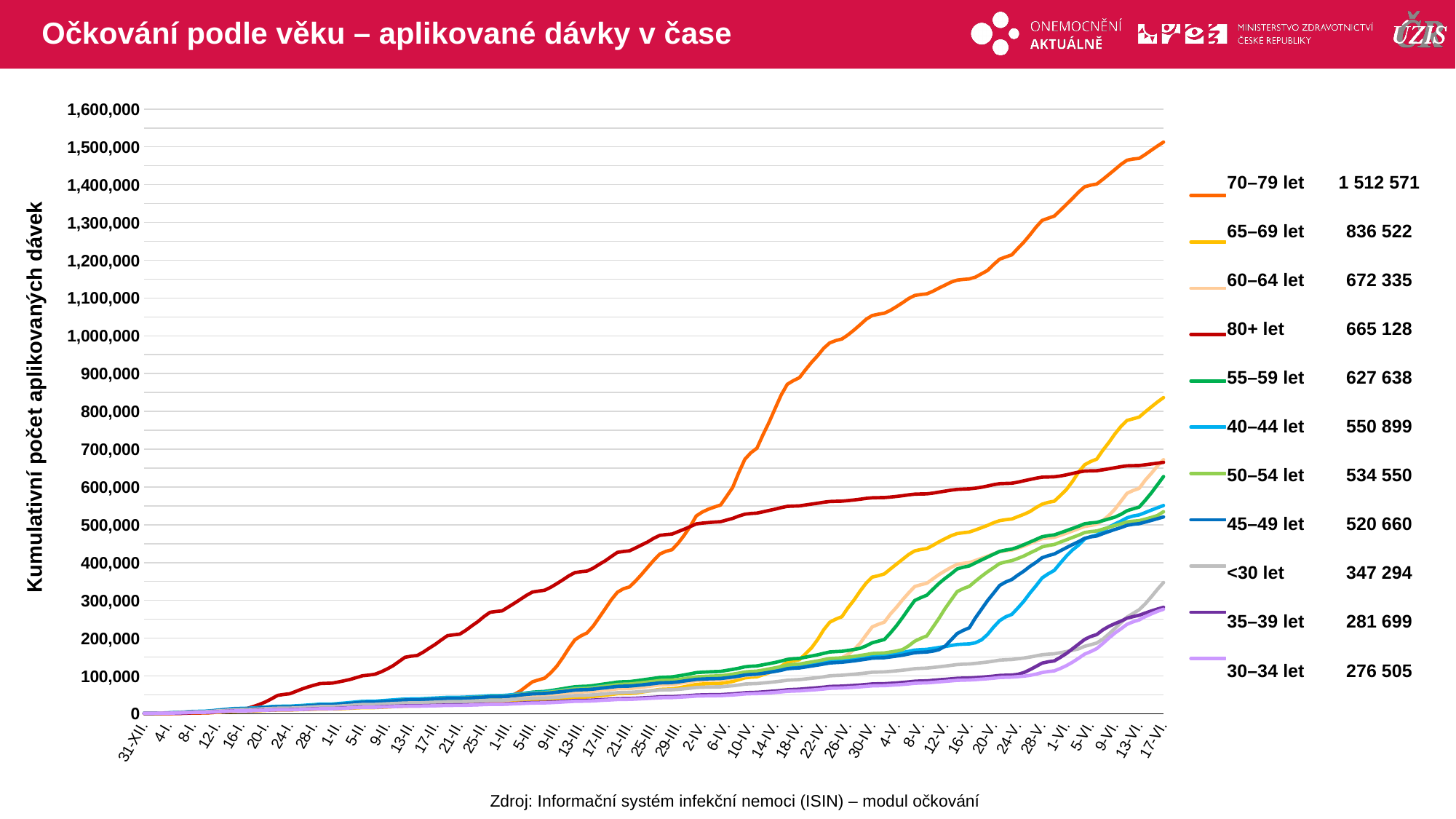

# Očkování podle věku – aplikované dávky v čase

### Chart

| Category | 70–79 | 65–69 | 60–64 | 80+ | 55–59 | 40–44 | 50–54 | 45–49 | <30 | 35–39 | 30–34 |
|---|---|---|---|---|---|---|---|---|---|---|---|
| 31-XII. | 597.0 | 618.0 | 907.0 | 717.0 | 1129.0 | 1537.0 | 1227.0 | 1290.0 | 1404.0 | 853.0 | 977.0 |
| 1-I. | 605.0 | 630.0 | 930.0 | 720.0 | 1159.0 | 1582.0 | 1260.0 | 1323.0 | 1425.0 | 873.0 | 994.0 |
| 2-I. | 645.0 | 680.0 | 1037.0 | 732.0 | 1286.0 | 1783.0 | 1404.0 | 1480.0 | 1579.0 | 973.0 | 1097.0 |
| 3-I. | 674.0 | 722.0 | 1100.0 | 735.0 | 1386.0 | 1932.0 | 1515.0 | 1596.0 | 1681.0 | 1037.0 | 1182.0 |
| 4-I. | 805.0 | 916.0 | 1390.0 | 766.0 | 1808.0 | 2448.0 | 1928.0 | 2068.0 | 2040.0 | 1319.0 | 1471.0 |
| 5-I. | 954.0 | 1141.0 | 1728.0 | 807.0 | 2329.0 | 3089.0 | 2494.0 | 2626.0 | 2527.0 | 1689.0 | 1835.0 |
| 6-I. | 1191.0 | 1425.0 | 2190.0 | 874.0 | 2980.0 | 3923.0 | 3210.0 | 3372.0 | 3157.0 | 2120.0 | 2276.0 |
| 7-I. | 1644.0 | 1798.0 | 2858.0 | 1277.0 | 3818.0 | 4915.0 | 4132.0 | 4310.0 | 4013.0 | 2690.0 | 2841.0 |
| 8-I. | 2151.0 | 2248.0 | 3607.0 | 2137.0 | 4830.0 | 6189.0 | 5250.0 | 5492.0 | 4989.0 | 3363.0 | 3504.0 |
| 9-I. | 2330.0 | 2395.0 | 3787.0 | 2324.0 | 5044.0 | 6394.0 | 5443.0 | 5703.0 | 5141.0 | 3508.0 | 3614.0 |
| 10-I. | 2481.0 | 2526.0 | 3929.0 | 2431.0 | 5231.0 | 6602.0 | 5630.0 | 5897.0 | 5292.0 | 3621.0 | 3724.0 |
| 11-I. | 2939.0 | 2989.0 | 4723.0 | 3067.0 | 6269.0 | 7928.0 | 6695.0 | 7074.0 | 6344.0 | 4295.0 | 4388.0 |
| 12-I. | 3839.0 | 3696.0 | 5745.0 | 4725.0 | 7539.0 | 9499.0 | 8014.0 | 8572.0 | 7480.0 | 5186.0 | 5218.0 |
| 13-I. | 5040.0 | 4451.0 | 6716.0 | 6425.0 | 8884.0 | 10964.0 | 9443.0 | 9960.0 | 8510.0 | 6054.0 | 5984.0 |
| 14-I. | 6458.0 | 5329.0 | 7841.0 | 8713.0 | 10372.0 | 12550.0 | 10948.0 | 11454.0 | 9620.0 | 6914.0 | 6759.0 |
| 15-I. | 7692.0 | 6144.0 | 8957.0 | 11007.0 | 11752.0 | 13963.0 | 12394.0 | 12761.0 | 10619.0 | 7666.0 | 7464.0 |
| 16-I. | 8045.0 | 6310.0 | 9139.0 | 12515.0 | 11941.0 | 14174.0 | 12606.0 | 12917.0 | 10757.0 | 7762.0 | 7552.0 |
| 17-I. | 8271.0 | 6422.0 | 9279.0 | 14167.0 | 12080.0 | 14341.0 | 12767.0 | 13072.0 | 10947.0 | 7854.0 | 7674.0 |
| 18-I. | 9267.0 | 7137.0 | 10184.0 | 18924.0 | 13112.0 | 15557.0 | 13875.0 | 14130.0 | 11738.0 | 8470.0 | 8288.0 |
| 19-I. | 10253.0 | 7870.0 | 11086.0 | 24635.0 | 14273.0 | 16713.0 | 15018.0 | 15253.0 | 12484.0 | 9027.0 | 8847.0 |
| 20-I. | 11373.0 | 8566.0 | 12054.0 | 31230.0 | 15448.0 | 17805.0 | 16183.0 | 16323.0 | 13270.0 | 9622.0 | 9385.0 |
| 21-I. | 12521.0 | 9218.0 | 12840.0 | 39531.0 | 16519.0 | 18891.0 | 17294.0 | 17314.0 | 13992.0 | 10155.0 | 9873.0 |
| 22-I. | 13384.0 | 9693.0 | 13408.0 | 48488.0 | 17367.0 | 19748.0 | 18093.0 | 18103.0 | 14563.0 | 10583.0 | 10255.0 |
| 23-I. | 13595.0 | 9794.0 | 13561.0 | 50968.0 | 17563.0 | 19958.0 | 18302.0 | 18276.0 | 14716.0 | 10685.0 | 10351.0 |
| 24-I. | 13727.0 | 9882.0 | 13661.0 | 52805.0 | 17696.0 | 20124.0 | 18452.0 | 18420.0 | 14840.0 | 10759.0 | 10445.0 |
| 25-I. | 14258.0 | 10309.0 | 14201.0 | 58954.0 | 18434.0 | 20946.0 | 19159.0 | 19207.0 | 15490.0 | 11209.0 | 10897.0 |
| 26-I. | 14896.0 | 10883.0 | 14907.0 | 65317.0 | 19409.0 | 21948.0 | 20180.0 | 20136.0 | 16300.0 | 11759.0 | 11432.0 |
| 27-I. | 15478.0 | 11321.0 | 15586.0 | 70814.0 | 20361.0 | 23009.0 | 21185.0 | 21115.0 | 17091.0 | 12320.0 | 11974.0 |
| 28-I. | 16083.0 | 11783.0 | 16360.0 | 75458.0 | 21292.0 | 24106.0 | 22183.0 | 22154.0 | 17975.0 | 13007.0 | 12558.0 |
| 29-I. | 16726.0 | 12317.0 | 17223.0 | 79799.0 | 22428.0 | 25393.0 | 23404.0 | 23443.0 | 18908.0 | 13656.0 | 13208.0 |
| 30-I. | 16859.0 | 12435.0 | 17340.0 | 80428.0 | 22574.0 | 25525.0 | 23522.0 | 23583.0 | 19008.0 | 13725.0 | 13276.0 |
| 31-I. | 17006.0 | 12545.0 | 17446.0 | 81087.0 | 22695.0 | 25663.0 | 23652.0 | 23705.0 | 19124.0 | 13813.0 | 13361.0 |
| 1-II. | 17627.0 | 13071.0 | 18225.0 | 84029.0 | 23667.0 | 26892.0 | 24692.0 | 24766.0 | 20087.0 | 14428.0 | 13991.0 |
| 2-II. | 18481.0 | 13749.0 | 19182.0 | 87355.0 | 24879.0 | 28301.0 | 25969.0 | 26175.0 | 21165.0 | 15254.0 | 14711.0 |
| 3-II. | 19621.0 | 14509.0 | 20147.0 | 90952.0 | 26246.0 | 29785.0 | 27366.0 | 27604.0 | 22190.0 | 16085.0 | 15477.0 |
| 4-II. | 20951.0 | 15389.0 | 21247.0 | 95730.0 | 27731.0 | 31390.0 | 28913.0 | 29132.0 | 23374.0 | 16988.0 | 16311.0 |
| 5-II. | 22095.0 | 16169.0 | 22339.0 | 100475.0 | 29032.0 | 32775.0 | 30301.0 | 30432.0 | 24382.0 | 17727.0 | 16989.0 |
| 6-II. | 22253.0 | 16286.0 | 22480.0 | 102254.0 | 29182.0 | 32937.0 | 30457.0 | 30574.0 | 24501.0 | 17813.0 | 17082.0 |
| 7-II. | 22420.0 | 16375.0 | 22579.0 | 104361.0 | 29325.0 | 33059.0 | 30581.0 | 30706.0 | 24641.0 | 17881.0 | 17159.0 |
| 8-II. | 23366.0 | 17013.0 | 23475.0 | 110433.0 | 30394.0 | 34254.0 | 31633.0 | 31778.0 | 25474.0 | 18503.0 | 17738.0 |
| 9-II. | 24495.0 | 17724.0 | 24319.0 | 118031.0 | 31498.0 | 35413.0 | 32694.0 | 32861.0 | 26187.0 | 19063.0 | 18304.0 |
| 10-II. | 25807.0 | 18443.0 | 25271.0 | 126769.0 | 32725.0 | 36560.0 | 33869.0 | 33991.0 | 26887.0 | 19644.0 | 18796.0 |
| 11-II. | 27521.0 | 19340.0 | 26330.0 | 137986.0 | 33970.0 | 37802.0 | 35116.0 | 35240.0 | 27699.0 | 20314.0 | 19349.0 |
| 12-II. | 28986.0 | 20129.0 | 27214.0 | 149377.0 | 35116.0 | 38968.0 | 36274.0 | 36329.0 | 28481.0 | 20871.0 | 19858.0 |
| 13-II. | 29329.0 | 20263.0 | 27358.0 | 152288.0 | 35307.0 | 39130.0 | 36459.0 | 36472.0 | 28624.0 | 20940.0 | 19932.0 |
| 14-II. | 29415.0 | 20327.0 | 27414.0 | 154082.0 | 35387.0 | 39179.0 | 36543.0 | 36518.0 | 28660.0 | 20969.0 | 19956.0 |
| 15-II. | 30363.0 | 20835.0 | 28007.0 | 162974.0 | 36108.0 | 39965.0 | 37306.0 | 37242.0 | 29266.0 | 21382.0 | 20375.0 |
| 16-II. | 31574.0 | 21427.0 | 28622.0 | 173553.0 | 36860.0 | 40743.0 | 38096.0 | 37915.0 | 29955.0 | 21773.0 | 20732.0 |
| 17-II. | 32859.0 | 22024.0 | 29301.0 | 183713.0 | 37758.0 | 41523.0 | 39001.0 | 38688.0 | 30640.0 | 22202.0 | 21144.0 |
| 18-II. | 34214.0 | 22805.0 | 30133.0 | 195472.0 | 38718.0 | 42403.0 | 39946.0 | 39544.0 | 31258.0 | 22684.0 | 21588.0 |
| 19-II. | 35488.0 | 23419.0 | 30777.0 | 206626.0 | 39615.0 | 43250.0 | 40850.0 | 40371.0 | 31967.0 | 23156.0 | 22012.0 |
| 20-II. | 35624.0 | 23500.0 | 30863.0 | 208839.0 | 39706.0 | 43337.0 | 40940.0 | 40471.0 | 32056.0 | 23215.0 | 22072.0 |
| 21-II. | 35687.0 | 23534.0 | 30905.0 | 210465.0 | 39750.0 | 43361.0 | 40986.0 | 40538.0 | 32079.0 | 23233.0 | 22095.0 |
| 22-II. | 36553.0 | 23994.0 | 31459.0 | 220465.0 | 40450.0 | 44003.0 | 41662.0 | 41107.0 | 32688.0 | 23568.0 | 22514.0 |
| 23-II. | 37592.0 | 24633.0 | 32138.0 | 232424.0 | 41282.0 | 44894.0 | 42557.0 | 41910.0 | 33402.0 | 24093.0 | 23005.0 |
| 24-II. | 38987.0 | 25343.0 | 32976.0 | 243602.0 | 42226.0 | 45765.0 | 43491.0 | 42756.0 | 34159.0 | 24560.0 | 23545.0 |
| 25-II. | 40648.0 | 26128.0 | 33847.0 | 256927.0 | 43292.0 | 46830.0 | 44559.0 | 43825.0 | 35032.0 | 25201.0 | 24148.0 |
| 26-II. | 42603.0 | 26941.0 | 34709.0 | 268307.0 | 44357.0 | 47854.0 | 45552.0 | 44770.0 | 35946.0 | 25738.0 | 24719.0 |
| 27-II. | 42923.0 | 27019.0 | 34802.0 | 270541.0 | 44474.0 | 48001.0 | 45662.0 | 44881.0 | 36088.0 | 25802.0 | 24800.0 |
| 28-II. | 43064.0 | 27089.0 | 34934.0 | 272196.0 | 44681.0 | 48124.0 | 45824.0 | 45006.0 | 36188.0 | 25847.0 | 24875.0 |
| 1-III. | 45723.0 | 28130.0 | 36381.0 | 282145.0 | 46363.0 | 49340.0 | 47008.0 | 46149.0 | 36955.0 | 26501.0 | 25479.0 |
| 2-III. | 51066.0 | 29675.0 | 39082.0 | 292012.0 | 49565.0 | 50992.0 | 48802.0 | 47699.0 | 37890.0 | 27274.0 | 26172.0 |
| 3-III. | 60242.0 | 31319.0 | 41455.0 | 302358.0 | 52252.0 | 52870.0 | 50738.0 | 49503.0 | 38946.0 | 28131.0 | 26944.0 |
| 4-III. | 72540.0 | 33072.0 | 43997.0 | 313140.0 | 54725.0 | 54499.0 | 52476.0 | 51128.0 | 39803.0 | 28947.0 | 27530.0 |
| 5-III. | 84479.0 | 34486.0 | 45901.0 | 321956.0 | 56953.0 | 56089.0 | 54148.0 | 52623.0 | 40753.0 | 29695.0 | 28236.0 |
| 6-III. | 89451.0 | 35066.0 | 46724.0 | 324482.0 | 58073.0 | 56644.0 | 54894.0 | 53153.0 | 41107.0 | 29977.0 | 28472.0 |
| 7-III. | 94085.0 | 35715.0 | 47398.0 | 326715.0 | 58964.0 | 57271.0 | 55640.0 | 53770.0 | 41489.0 | 30255.0 | 28689.0 |
| 8-III. | 108102.0 | 36888.0 | 49242.0 | 334520.0 | 61214.0 | 58734.0 | 57280.0 | 55135.0 | 42367.0 | 30980.0 | 29343.0 |
| 9-III. | 125565.0 | 38292.0 | 51353.0 | 343995.0 | 63686.0 | 60577.0 | 59586.0 | 57083.0 | 43504.0 | 31821.0 | 30109.0 |
| 10-III. | 148249.0 | 39793.0 | 53256.0 | 354181.0 | 66289.0 | 62371.0 | 61455.0 | 58674.0 | 44887.0 | 32796.0 | 30970.0 |
| 11-III. | 173203.0 | 41620.0 | 55351.0 | 364859.0 | 68935.0 | 64459.0 | 63640.0 | 60669.0 | 46444.0 | 33870.0 | 32011.0 |
| 12-III. | 195624.0 | 43482.0 | 57038.0 | 373382.0 | 71276.0 | 66671.0 | 65656.0 | 62595.0 | 47907.0 | 34824.0 | 32890.0 |
| 13-III. | 206093.0 | 43946.0 | 57640.0 | 375771.0 | 72231.0 | 67335.0 | 66427.0 | 63395.0 | 48342.0 | 35119.0 | 33106.0 |
| 14-III. | 213738.0 | 44269.0 | 58007.0 | 377424.0 | 72869.0 | 67852.0 | 67044.0 | 63853.0 | 48708.0 | 35342.0 | 33298.0 |
| 15-III. | 231613.0 | 45600.0 | 59161.0 | 384994.0 | 74467.0 | 69395.0 | 68428.0 | 65158.0 | 49971.0 | 36021.0 | 34010.0 |
| 16-III. | 254481.0 | 47360.0 | 60861.0 | 395084.0 | 76860.0 | 71493.0 | 70726.0 | 67074.0 | 51387.0 | 36972.0 | 34987.0 |
| 17-III. | 277800.0 | 49103.0 | 62473.0 | 404650.0 | 79097.0 | 73264.0 | 72765.0 | 68763.0 | 52768.0 | 37855.0 | 35886.0 |
| 18-III. | 301568.0 | 50933.0 | 64024.0 | 416089.0 | 81292.0 | 75019.0 | 74897.0 | 70444.0 | 54077.0 | 38802.0 | 36738.0 |
| 19-III. | 321408.0 | 52987.0 | 65919.0 | 427015.0 | 83773.0 | 77059.0 | 77149.0 | 72332.0 | 55719.0 | 39873.0 | 37622.0 |
| 20-III. | 330697.0 | 53450.0 | 66347.0 | 429401.0 | 84629.0 | 77661.0 | 78152.0 | 72868.0 | 56284.0 | 40201.0 | 37925.0 |
| 21-III. | 335558.0 | 53632.0 | 66540.0 | 431013.0 | 84973.0 | 77937.0 | 78573.0 | 73166.0 | 56566.0 | 40334.0 | 38103.0 |
| 22-III. | 351344.0 | 55353.0 | 68195.0 | 438758.0 | 87007.0 | 79418.0 | 80316.0 | 74650.0 | 57556.0 | 41019.0 | 38787.0 |
| 23-III. | 368944.0 | 57303.0 | 69961.0 | 446650.0 | 89238.0 | 80931.0 | 82112.0 | 76210.0 | 58764.0 | 41826.0 | 39531.0 |
| 24-III. | 387765.0 | 59676.0 | 72017.0 | 454612.0 | 91497.0 | 82684.0 | 83941.0 | 77928.0 | 59992.0 | 42645.0 | 40414.0 |
| 25-III. | 406306.0 | 62002.0 | 74117.0 | 464338.0 | 93700.0 | 84540.0 | 85717.0 | 79720.0 | 61279.0 | 43523.0 | 41221.0 |
| 26-III. | 422655.0 | 64453.0 | 76255.0 | 472055.0 | 96121.0 | 86795.0 | 87843.0 | 81726.0 | 62873.0 | 44668.0 | 42281.0 |
| 27-III. | 429724.0 | 65026.0 | 76751.0 | 473928.0 | 96908.0 | 87267.0 | 88351.0 | 82112.0 | 63236.0 | 44940.0 | 42513.0 |
| 28-III. | 433941.0 | 65671.0 | 77198.0 | 475266.0 | 97581.0 | 87713.0 | 88832.0 | 82610.0 | 63521.0 | 45151.0 | 42707.0 |
| 29-III. | 450937.0 | 68321.0 | 79527.0 | 481766.0 | 99941.0 | 89441.0 | 90548.0 | 84285.0 | 64593.0 | 46025.0 | 43503.0 |
| 30-III. | 471960.0 | 71240.0 | 82193.0 | 488114.0 | 102698.0 | 91450.0 | 92935.0 | 86622.0 | 66042.0 | 47009.0 | 44441.0 |
| 31-III. | 495501.0 | 74229.0 | 84710.0 | 495046.0 | 105579.0 | 93553.0 | 95091.0 | 88709.0 | 67696.0 | 48114.0 | 45479.0 |
| 1-IV. | 523360.0 | 77671.0 | 87601.0 | 502272.0 | 108776.0 | 96029.0 | 97616.0 | 90996.0 | 69543.0 | 49436.0 | 46715.0 |
| 2-IV. | 533746.0 | 78685.0 | 88382.0 | 504318.0 | 109906.0 | 96929.0 | 98522.0 | 91741.0 | 70097.0 | 49849.0 | 47077.0 |
| 3-IV. | 541184.0 | 79327.0 | 89069.0 | 505806.0 | 110767.0 | 97571.0 | 99222.0 | 92377.0 | 70590.0 | 50182.0 | 47365.0 |
| 4-IV. | 547010.0 | 79743.0 | 89495.0 | 507137.0 | 111470.0 | 98109.0 | 99787.0 | 92901.0 | 70889.0 | 50403.0 | 47551.0 |
| 5-IV. | 552202.0 | 80113.0 | 89926.0 | 508040.0 | 111948.0 | 98507.0 | 100304.0 | 93236.0 | 71171.0 | 50603.0 | 47739.0 |
| 6-IV. | 575227.0 | 82482.0 | 92197.0 | 512445.0 | 114688.0 | 100394.0 | 102548.0 | 95158.0 | 72788.0 | 51572.0 | 48690.0 |
| 7-IV. | 598738.0 | 85392.0 | 94426.0 | 516841.0 | 117375.0 | 102148.0 | 104736.0 | 97031.0 | 74071.0 | 52417.0 | 49544.0 |
| 8-IV. | 637682.0 | 89948.0 | 97568.0 | 522986.0 | 120409.0 | 104701.0 | 107435.0 | 99444.0 | 76009.0 | 53822.0 | 50763.0 |
| 9-IV. | 673218.0 | 94827.0 | 100929.0 | 527996.0 | 124137.0 | 107779.0 | 110622.0 | 102590.0 | 78508.0 | 55421.0 | 52394.0 |
| 10-IV. | 690489.0 | 96702.0 | 102162.0 | 529781.0 | 125632.0 | 109343.0 | 111894.0 | 103854.0 | 79351.0 | 56265.0 | 52941.0 |
| 11-IV. | 702526.0 | 97739.0 | 102870.0 | 530850.0 | 126462.0 | 110168.0 | 112782.0 | 104592.0 | 79952.0 | 56629.0 | 53265.0 |
| 12-IV. | 738229.0 | 103118.0 | 106092.0 | 534270.0 | 129504.0 | 112542.0 | 115409.0 | 106892.0 | 81418.0 | 57738.0 | 54232.0 |
| 13-IV. | 771392.0 | 108501.0 | 109181.0 | 537876.0 | 132626.0 | 115306.0 | 118529.0 | 109539.0 | 82922.0 | 58930.0 | 55339.0 |
| 14-IV. | 807746.0 | 115376.0 | 112492.0 | 541302.0 | 135698.0 | 117762.0 | 121518.0 | 112132.0 | 84409.0 | 60071.0 | 56397.0 |
| 15-IV. | 843570.0 | 126007.0 | 116565.0 | 545364.0 | 139353.0 | 120798.0 | 124668.0 | 114969.0 | 86392.0 | 61473.0 | 57737.0 |
| 16-IV. | 871780.0 | 135648.0 | 121202.0 | 548689.0 | 143732.0 | 125015.0 | 128670.0 | 119030.0 | 88695.0 | 63423.0 | 59345.0 |
| 17-IV. | 881531.0 | 140131.0 | 122491.0 | 549406.0 | 145554.0 | 126443.0 | 130490.0 | 120322.0 | 89587.0 | 64257.0 | 59986.0 |
| 18-IV. | 889283.0 | 142879.0 | 123341.0 | 549946.0 | 146488.0 | 127493.0 | 131352.0 | 121189.0 | 90326.0 | 64868.0 | 60494.0 |
| 19-IV. | 910033.0 | 158420.0 | 126856.0 | 552273.0 | 149622.0 | 130304.0 | 134321.0 | 123718.0 | 92122.0 | 66243.0 | 61664.0 |
| 20-IV. | 929994.0 | 174444.0 | 130406.0 | 554708.0 | 152732.0 | 132764.0 | 137047.0 | 126178.0 | 93762.0 | 67514.0 | 62753.0 |
| 21-IV. | 947406.0 | 196322.0 | 134359.0 | 557000.0 | 155943.0 | 135198.0 | 139757.0 | 128693.0 | 95497.0 | 68824.0 | 64021.0 |
| 22-IV. | 967194.0 | 222058.0 | 138890.0 | 559614.0 | 159754.0 | 138194.0 | 142900.0 | 131464.0 | 97654.0 | 70276.0 | 65424.0 |
| 23-IV. | 981430.0 | 242122.0 | 143363.0 | 561484.0 | 163444.0 | 141657.0 | 146235.0 | 134336.0 | 100217.0 | 72161.0 | 67246.0 |
| 24-IV. | 987514.0 | 250270.0 | 145271.0 | 562061.0 | 164392.0 | 142613.0 | 147139.0 | 135347.0 | 101219.0 | 72655.0 | 67773.0 |
| 25-IV. | 991496.0 | 256675.0 | 148216.0 | 562408.0 | 165248.0 | 143353.0 | 147847.0 | 136208.0 | 101814.0 | 73023.0 | 68219.0 |
| 26-IV. | 1002455.0 | 280168.0 | 157087.0 | 563915.0 | 167507.0 | 145058.0 | 149592.0 | 137888.0 | 103238.0 | 74020.0 | 69140.0 |
| 27-IV. | 1015399.0 | 300807.0 | 169718.0 | 565610.0 | 169963.0 | 146800.0 | 151587.0 | 139882.0 | 104567.0 | 74948.0 | 70063.0 |
| 28-IV. | 1029230.0 | 324518.0 | 186513.0 | 567572.0 | 173120.0 | 148935.0 | 154035.0 | 142087.0 | 106168.0 | 76043.0 | 71176.0 |
| 29-IV. | 1043871.0 | 345617.0 | 208583.0 | 569878.0 | 179579.0 | 151548.0 | 156599.0 | 144441.0 | 107828.0 | 77400.0 | 72435.0 |
| 30-IV. | 1053729.0 | 361442.0 | 229755.0 | 571328.0 | 187707.0 | 154303.0 | 159423.0 | 147028.0 | 109826.0 | 78812.0 | 73751.0 |
| 1-V. | 1057289.0 | 365243.0 | 236576.0 | 571692.0 | 192030.0 | 155057.0 | 160230.0 | 147704.0 | 110310.0 | 79178.0 | 74069.0 |
| 2-V. | 1059866.0 | 369990.0 | 242358.0 | 572043.0 | 196342.0 | 155664.0 | 160952.0 | 148305.0 | 110803.0 | 79495.0 | 74377.0 |
| 3-V. | 1067514.0 | 383102.0 | 263877.0 | 573219.0 | 213654.0 | 157539.0 | 163249.0 | 150284.0 | 112093.0 | 80457.0 | 75312.0 |
| 4-V. | 1077242.0 | 395786.0 | 281640.0 | 574995.0 | 232939.0 | 159822.0 | 165932.0 | 152523.0 | 113490.0 | 81547.0 | 76341.0 |
| 5-V. | 1087650.0 | 408508.0 | 301497.0 | 576885.0 | 254631.0 | 162092.0 | 169753.0 | 155028.0 | 115141.0 | 82828.0 | 77557.0 |
| 6-V. | 1098653.0 | 421250.0 | 319569.0 | 579209.0 | 277451.0 | 165082.0 | 179589.0 | 158077.0 | 116928.0 | 84285.0 | 78909.0 |
| 7-V. | 1106867.0 | 430996.0 | 336493.0 | 581010.0 | 299609.0 | 168361.0 | 191868.0 | 161423.0 | 119293.0 | 85973.0 | 80618.0 |
| 8-V. | 1109292.0 | 434459.0 | 341271.0 | 581377.0 | 307138.0 | 169493.0 | 199457.0 | 162479.0 | 120110.0 | 86581.0 | 81246.0 |
| 9-V. | 1111008.0 | 437046.0 | 345265.0 | 581737.0 | 313675.0 | 170338.0 | 205978.0 | 163232.0 | 120751.0 | 87014.0 | 81744.0 |
| 10-V. | 1117885.0 | 445390.0 | 356817.0 | 583717.0 | 329411.0 | 172743.0 | 228952.0 | 165588.0 | 122411.0 | 88405.0 | 83001.0 |
| 11-V. | 1126249.0 | 454681.0 | 368190.0 | 586343.0 | 344682.0 | 175315.0 | 252221.0 | 169520.0 | 124183.0 | 89763.0 | 84359.0 |
| 12-V. | 1134178.0 | 463138.0 | 377998.0 | 588971.0 | 358034.0 | 177835.0 | 278134.0 | 178651.0 | 125951.0 | 90961.0 | 85623.0 |
| 13-V. | 1142045.0 | 470929.0 | 387105.0 | 591606.0 | 370044.0 | 180554.0 | 300825.0 | 195312.0 | 128031.0 | 92354.0 | 86935.0 |
| 14-V. | 1147281.0 | 476630.0 | 395159.0 | 593650.0 | 383210.0 | 183180.0 | 323169.0 | 212197.0 | 130033.0 | 93681.0 | 88283.0 |
| 15-V. | 1149110.0 | 478975.0 | 397843.0 | 594412.0 | 387566.0 | 184081.0 | 331085.0 | 220509.0 | 131097.0 | 94230.0 | 88844.0 |
| 16-V. | 1150477.0 | 480765.0 | 399862.0 | 595030.0 | 391142.0 | 184741.0 | 337075.0 | 227433.0 | 131720.0 | 94586.0 | 89241.0 |
| 17-V. | 1155326.0 | 486239.0 | 405292.0 | 596763.0 | 399030.0 | 187767.0 | 350597.0 | 253459.0 | 133225.0 | 95597.0 | 90212.0 |
| 18-V. | 1164028.0 | 492174.0 | 411146.0 | 599275.0 | 406854.0 | 195216.0 | 363450.0 | 276200.0 | 135009.0 | 96775.0 | 91401.0 |
| 19-V. | 1172872.0 | 498313.0 | 416920.0 | 602435.0 | 414483.0 | 209826.0 | 375493.0 | 299261.0 | 136795.0 | 98028.0 | 92628.0 |
| 20-V. | 1188636.0 | 505286.0 | 423138.0 | 606099.0 | 422096.0 | 229240.0 | 386383.0 | 319118.0 | 139178.0 | 99515.0 | 94050.0 |
| 21-V. | 1202709.0 | 510855.0 | 428734.0 | 608678.0 | 429589.0 | 246335.0 | 397509.0 | 339413.0 | 141790.0 | 101272.0 | 95815.0 |
| 22-V. | 1208807.0 | 513387.0 | 431300.0 | 609347.0 | 433132.0 | 256459.0 | 401732.0 | 348546.0 | 142765.0 | 101877.0 | 96389.0 |
| 23-V. | 1214199.0 | 515284.0 | 433090.0 | 609823.0 | 435581.0 | 262853.0 | 404984.0 | 355053.0 | 143538.0 | 102325.0 | 96804.0 |
| 24-V. | 1231344.0 | 521444.0 | 438017.0 | 612738.0 | 440781.0 | 279689.0 | 410929.0 | 366779.0 | 145417.0 | 104306.0 | 98136.0 |
| 25-V. | 1247953.0 | 527654.0 | 443722.0 | 616298.0 | 447278.0 | 297686.0 | 417335.0 | 377385.0 | 147440.0 | 108951.0 | 99453.0 |
| 26-V. | 1267143.0 | 534917.0 | 449966.0 | 619732.0 | 454154.0 | 319240.0 | 425374.0 | 389898.0 | 150017.0 | 116498.0 | 101500.0 |
| 27-V. | 1287688.0 | 545521.0 | 456714.0 | 623201.0 | 461247.0 | 338723.0 | 432996.0 | 400599.0 | 152910.0 | 125154.0 | 104788.0 |
| 28-V. | 1305352.0 | 554413.0 | 463142.0 | 625899.0 | 468323.0 | 359386.0 | 441385.0 | 412882.0 | 156279.0 | 133891.0 | 109061.0 |
| 29-V. | 1311161.0 | 559232.0 | 465178.0 | 626402.0 | 471194.0 | 370046.0 | 445024.0 | 418152.0 | 157572.0 | 137477.0 | 111647.0 |
| 30-V. | 1316811.0 | 562314.0 | 466707.0 | 626891.0 | 473261.0 | 379198.0 | 447766.0 | 422619.0 | 158601.0 | 139768.0 | 113368.0 |
| 31-V. | 1331970.0 | 577390.0 | 471952.0 | 629029.0 | 478713.0 | 398596.0 | 454018.0 | 431097.0 | 161467.0 | 149190.0 | 119736.0 |
| 1-VI. | 1347681.0 | 593093.0 | 477560.0 | 632008.0 | 484404.0 | 417066.0 | 460224.0 | 439387.0 | 164558.0 | 159436.0 | 127184.0 |
| 2-VI. | 1363310.0 | 614453.0 | 483517.0 | 635688.0 | 490252.0 | 433228.0 | 466451.0 | 447567.0 | 167968.0 | 171703.0 | 136374.0 |
| 3-VI. | 1380105.0 | 639131.0 | 489621.0 | 639378.0 | 496169.0 | 446164.0 | 472448.0 | 455139.0 | 171673.0 | 184070.0 | 146685.0 |
| 4-VI. | 1394231.0 | 658634.0 | 495603.0 | 642063.0 | 502628.0 | 462342.0 | 479359.0 | 464145.0 | 178448.0 | 196544.0 | 157740.0 |
| 5-VI. | 1398727.0 | 667262.0 | 498277.0 | 642673.0 | 504814.0 | 468652.0 | 481846.0 | 467915.0 | 182636.0 | 204344.0 | 164411.0 |
| 6-VI. | 1401587.0 | 673631.0 | 501543.0 | 643006.0 | 506188.0 | 472966.0 | 483536.0 | 470345.0 | 187078.0 | 209442.0 | 172302.0 |
| 7-VI. | 1413804.0 | 697092.0 | 511449.0 | 645325.0 | 510882.0 | 483859.0 | 488402.0 | 476457.0 | 197387.0 | 221815.0 | 185811.0 |
| 8-VI. | 1426838.0 | 717572.0 | 524573.0 | 648144.0 | 515487.0 | 493543.0 | 493202.0 | 482180.0 | 211116.0 | 231026.0 | 200064.0 |
| 9-VI. | 1440013.0 | 740457.0 | 541161.0 | 650855.0 | 520277.0 | 502050.0 | 498000.0 | 487571.0 | 225612.0 | 238505.0 | 213410.0 |
| 10-VI. | 1453618.0 | 760499.0 | 562213.0 | 653732.0 | 527591.0 | 509785.0 | 502324.0 | 492616.0 | 241040.0 | 245087.0 | 224882.0 |
| 11-VI. | 1464652.0 | 776184.0 | 583352.0 | 655892.0 | 537110.0 | 518450.0 | 507498.0 | 498546.0 | 255667.0 | 252755.0 | 236643.0 |
| 12-VI. | 1467725.0 | 780457.0 | 590684.0 | 656413.0 | 542230.0 | 523155.0 | 509499.0 | 501271.0 | 265501.0 | 257048.0 | 243269.0 |
| 13-VI. | 1469427.0 | 785091.0 | 596383.0 | 656718.0 | 546791.0 | 526058.0 | 510773.0 | 502838.0 | 275176.0 | 260514.0 | 248257.0 |
| 14-VI. | 1479789.0 | 798881.0 | 618132.0 | 658622.0 | 564744.0 | 532335.0 | 514995.0 | 507141.0 | 290889.0 | 266463.0 | 256978.0 |
| 15-VI. | 1491132.0 | 812001.0 | 635990.0 | 660829.0 | 584285.0 | 538826.0 | 519371.0 | 511522.0 | 309399.0 | 271961.0 | 264135.0 |
| 16-VI. | 1502132.0 | 824838.0 | 655462.0 | 662940.0 | 605819.0 | 544860.0 | 524488.0 | 516027.0 | 328976.0 | 276878.0 | 270934.0 |
| 17-VI. | 1512571.0 | 836522.0 | 672335.0 | 665128.0 | 627638.0 | 550899.0 | 534550.0 | 520660.0 | 347294.0 | 281699.0 | 276505.0 |
| 70–79 let | 1 512 571 |
| --- | --- |
| 65–69 let | 836 522 |
| 60–64 let | 672 335 |
| 80+ let | 665 128 |
| 55–59 let | 627 638 |
| 40–44 let | 550 899 |
| 50–54 let | 534 550 |
| 45–49 let | 520 660 |
| <30 let | 347 294 |
| 35–39 let | 281 699 |
| 30–34 let | 276 505 |
Kumulativní počet aplikovaných dávek
Zdroj: Informační systém infekční nemoci (ISIN) – modul očkování